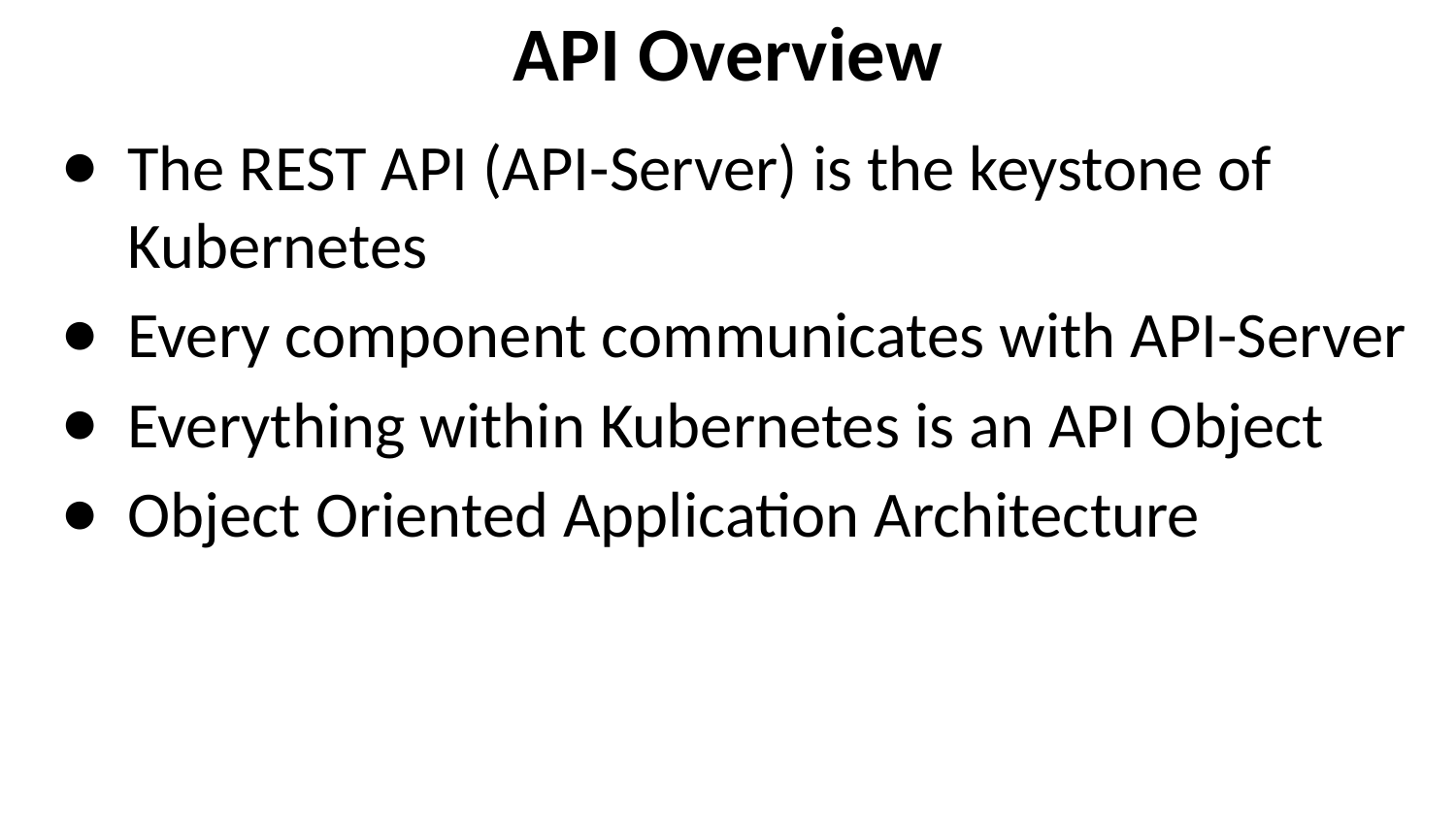

# API Overview
The REST API (API-Server) is the keystone of Kubernetes
Every component communicates with API-Server
Everything within Kubernetes is an API Object
Object Oriented Application Architecture